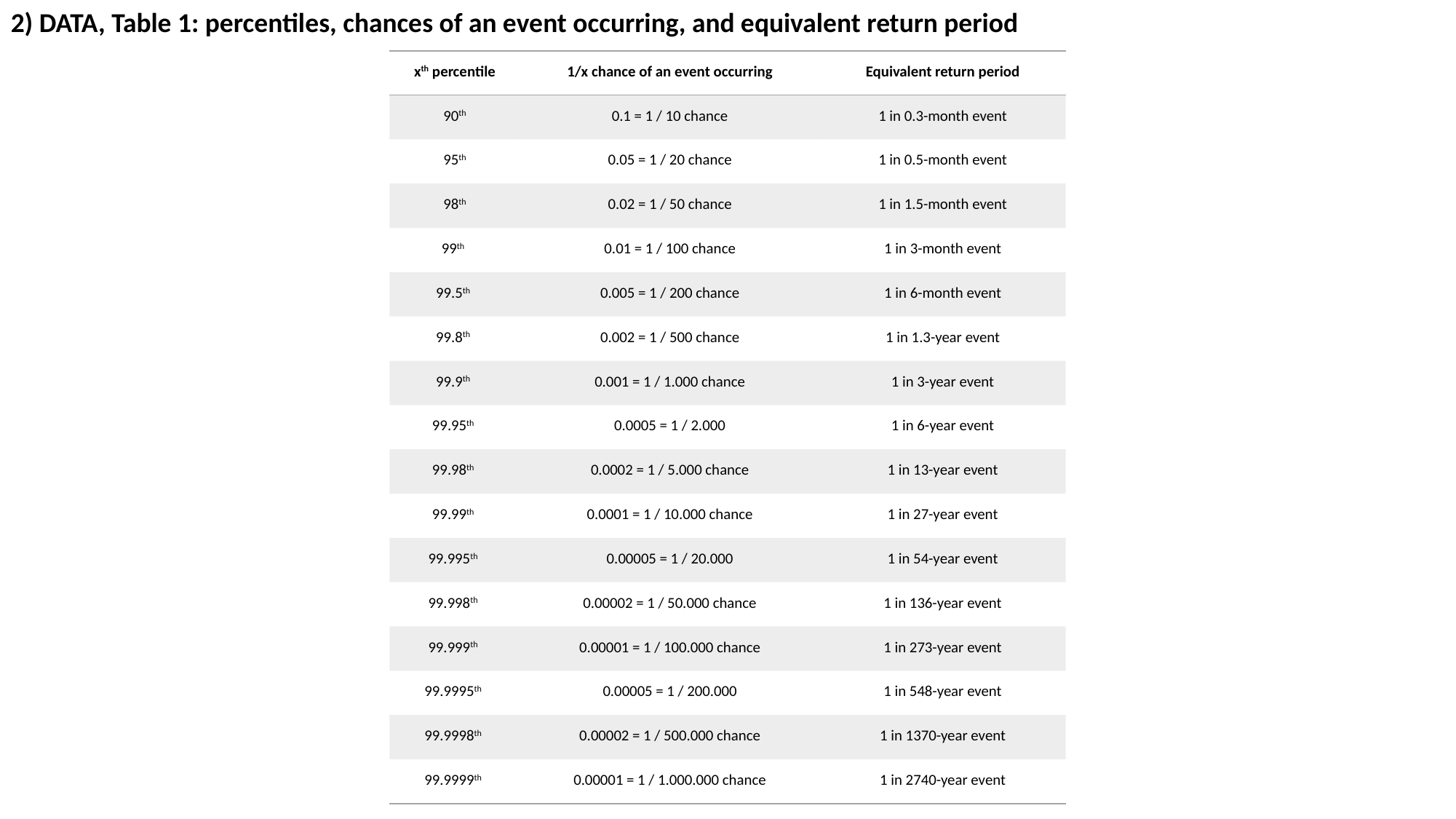

2) DATA, Table 1: percentiles, chances of an event occurring, and equivalent return period
| xth percentile | 1/x chance of an event occurring | Equivalent return period |
| --- | --- | --- |
| 90th | 0.1 = 1 / 10 chance | 1 in 0.3-month event |
| 95th | 0.05 = 1 / 20 chance | 1 in 0.5-month event |
| 98th | 0.02 = 1 / 50 chance | 1 in 1.5-month event |
| 99th | 0.01 = 1 / 100 chance | 1 in 3-month event |
| 99.5th | 0.005 = 1 / 200 chance | 1 in 6-month event |
| 99.8th | 0.002 = 1 / 500 chance | 1 in 1.3-year event |
| 99.9th | 0.001 = 1 / 1.000 chance | 1 in 3-year event |
| 99.95th | 0.0005 = 1 / 2.000 | 1 in 6-year event |
| 99.98th | 0.0002 = 1 / 5.000 chance | 1 in 13-year event |
| 99.99th | 0.0001 = 1 / 10.000 chance | 1 in 27-year event |
| 99.995th | 0.00005 = 1 / 20.000 | 1 in 54-year event |
| 99.998th | 0.00002 = 1 / 50.000 chance | 1 in 136-year event |
| 99.999th | 0.00001 = 1 / 100.000 chance | 1 in 273-year event |
| 99.9995th | 0.00005 = 1 / 200.000 | 1 in 548-year event |
| 99.9998th | 0.00002 = 1 / 500.000 chance | 1 in 1370-year event |
| 99.9999th | 0.00001 = 1 / 1.000.000 chance | 1 in 2740-year event |